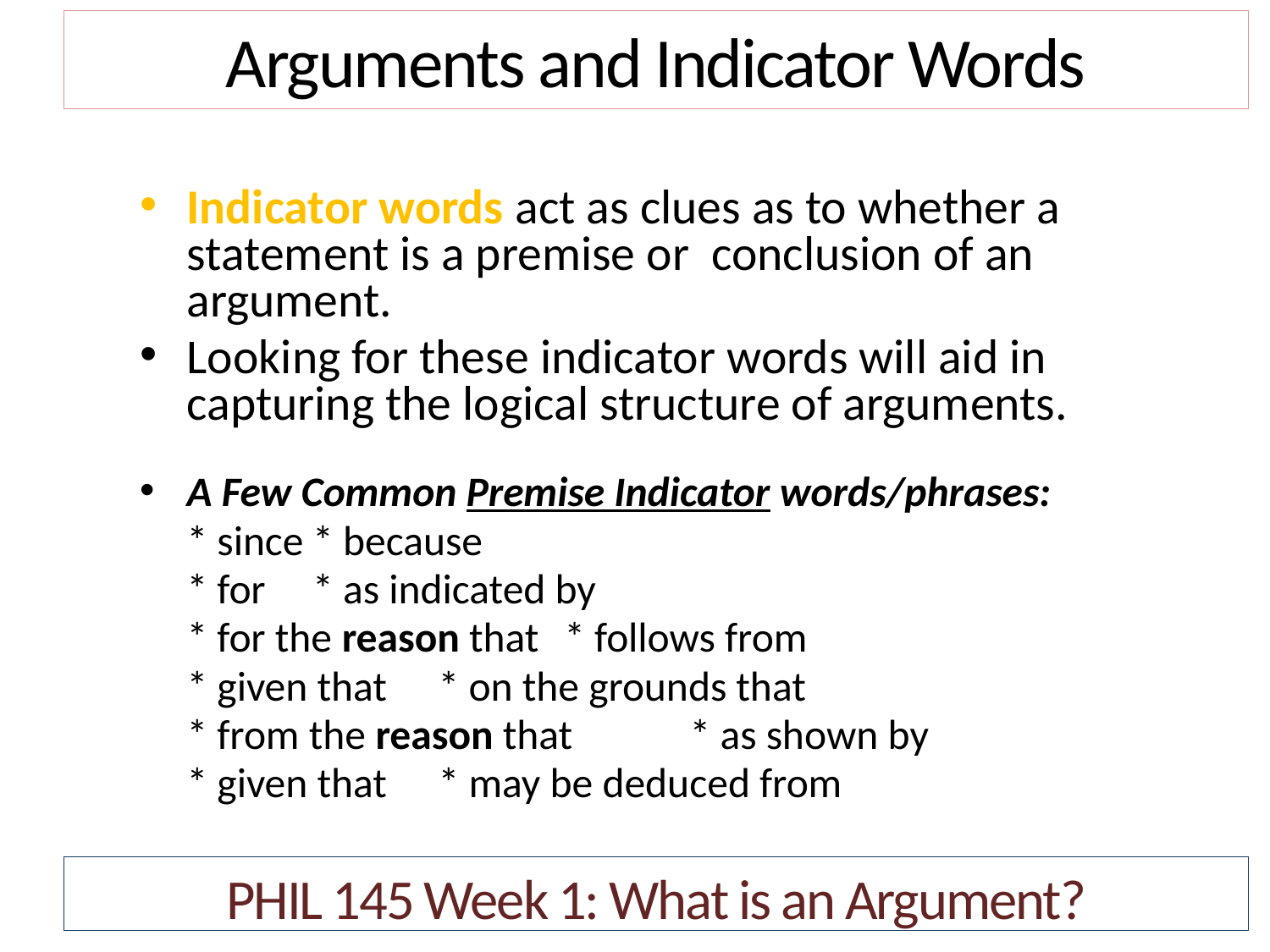

Arguments and Indicator Words
Indicator words act as clues as to whether a statement is a premise or  conclusion of an argument.
Looking for these indicator words will aid in capturing the logical structure of arguments.

A Few Common Premise Indicator words/phrases:
	* since			* because
	* for			* as indicated by
	* for the reason that	* follows from
	* given that		* on the grounds that
	* from the reason that	* as shown by
	* given that 		* may be deduced from
PHIL 145 Week 1: What is an Argument?